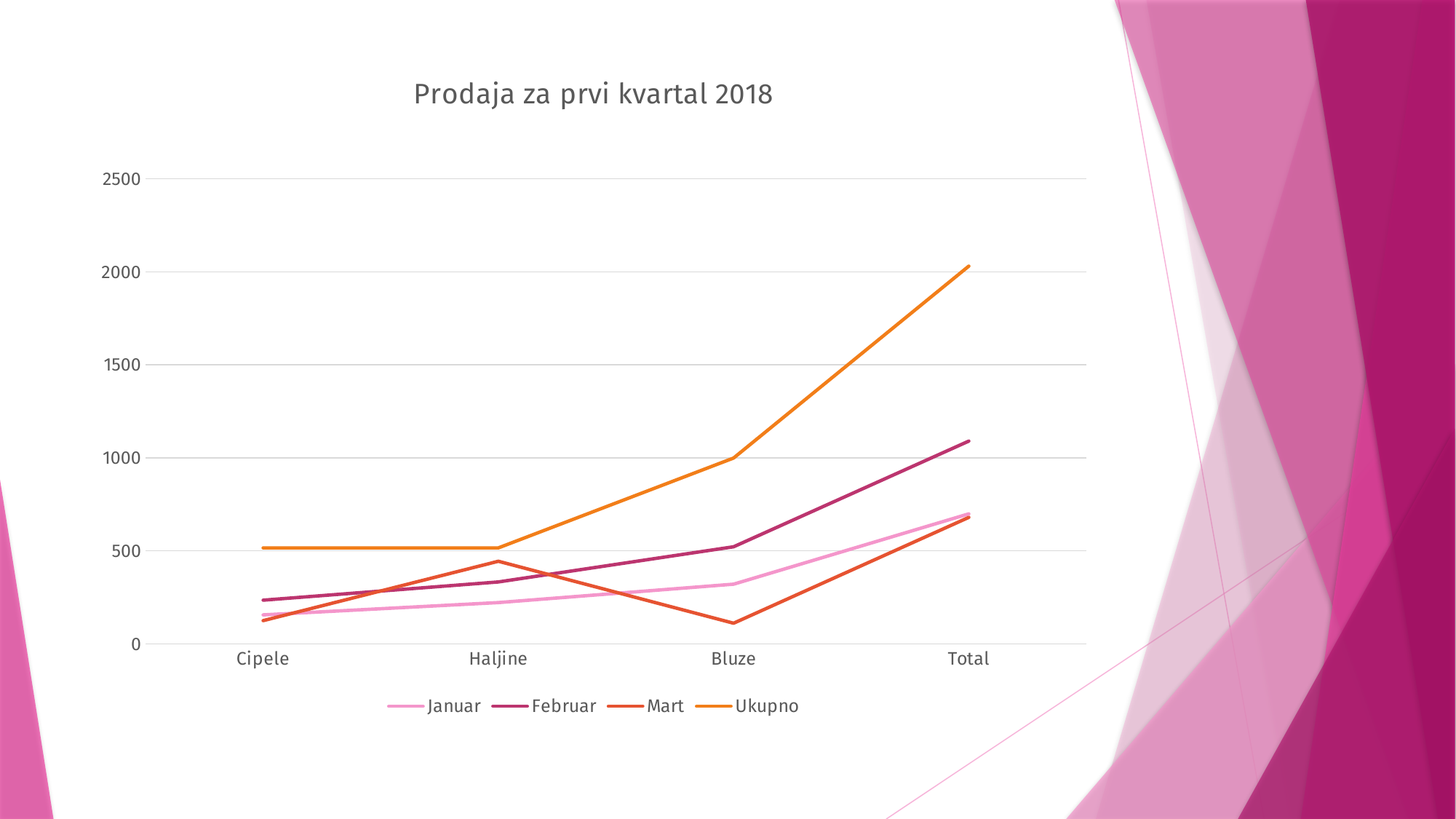

### Chart: Prodaja za prvi kvartal 2018

| Category | Januar | Februar | Mart | Ukupno |
|---|---|---|---|---|
| Cipele | 156.0 | 235.0 | 125.0 | 516.0 |
| Haljine | 222.0 | 333.0 | 444.0 | 516.0 |
| Bluze | 321.0 | 522.0 | 111.0 | 999.0 |
| Total | 699.0 | 1090.0 | 680.0 | 2031.0 |